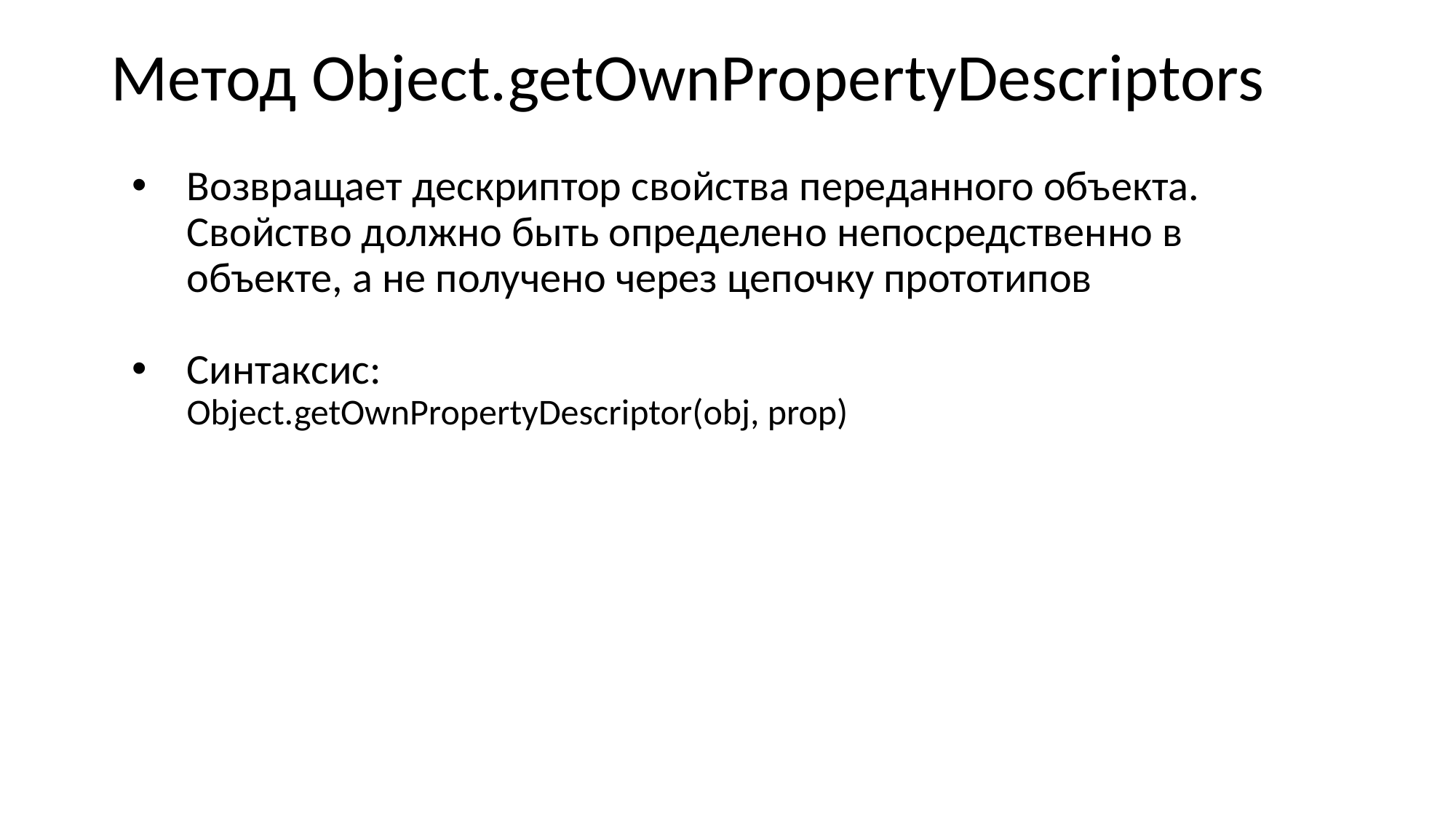

# Метод Object.getOwnPropertyDescriptors
Возвращает дескриптор свойства переданного объекта. Свойство должно быть определено непосредственно в объекте, а не получено через цепочку прототипов

Синтаксис:
Object.getOwnPropertyDescriptor(obj, prop)